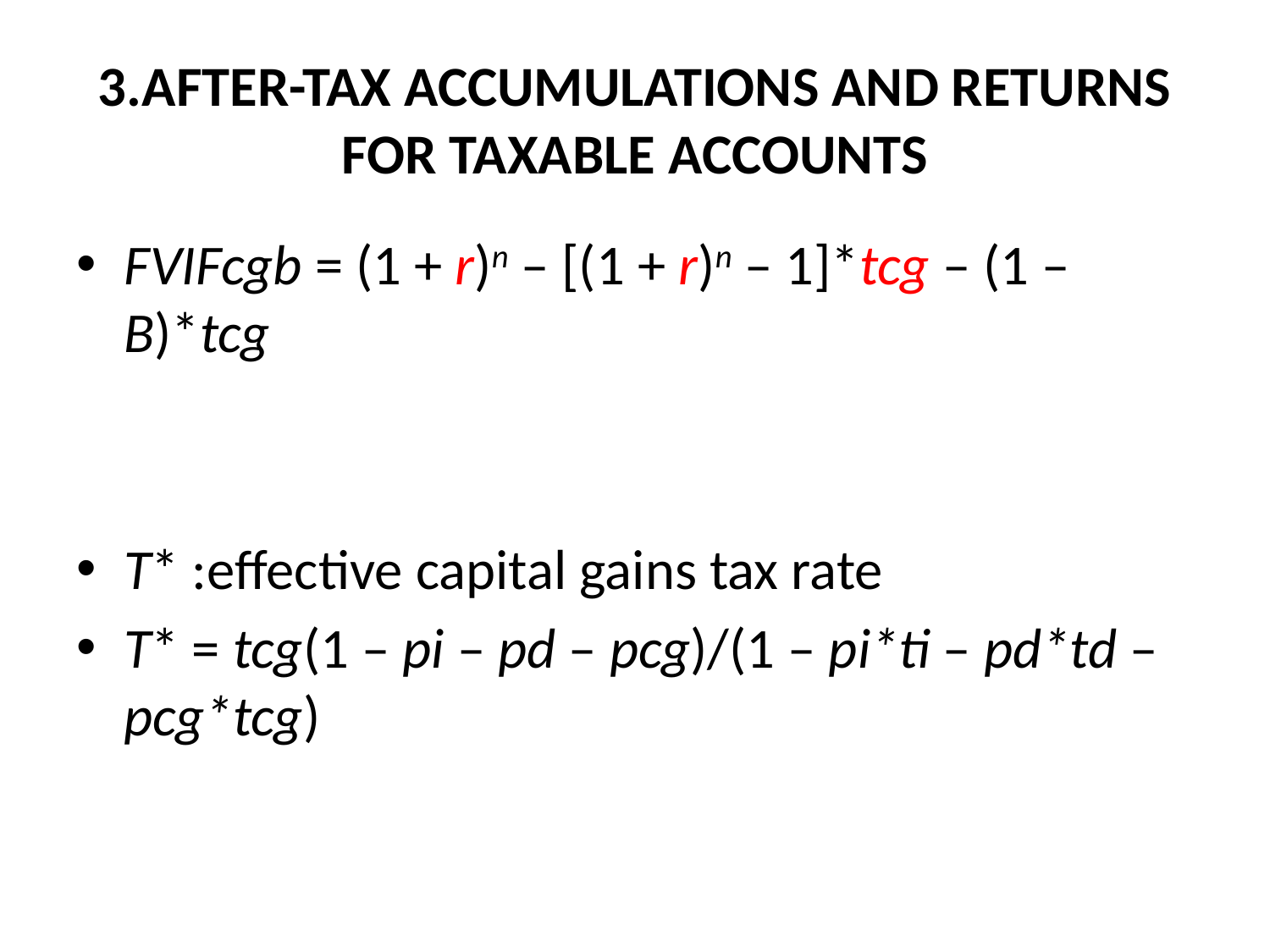

# 3.AFTER-TAX ACCUMULATIONS AND RETURNS FOR TAXABLE ACCOUNTS
FVIFcgb = (1 + r)n – [(1 + r)n – 1]*tcg – (1 – B)*tcg

T* :effective capital gains tax rate
T* = tcg(1 – pi – pd – pcg)/(1 – pi*ti – pd*td – pcg*tcg)